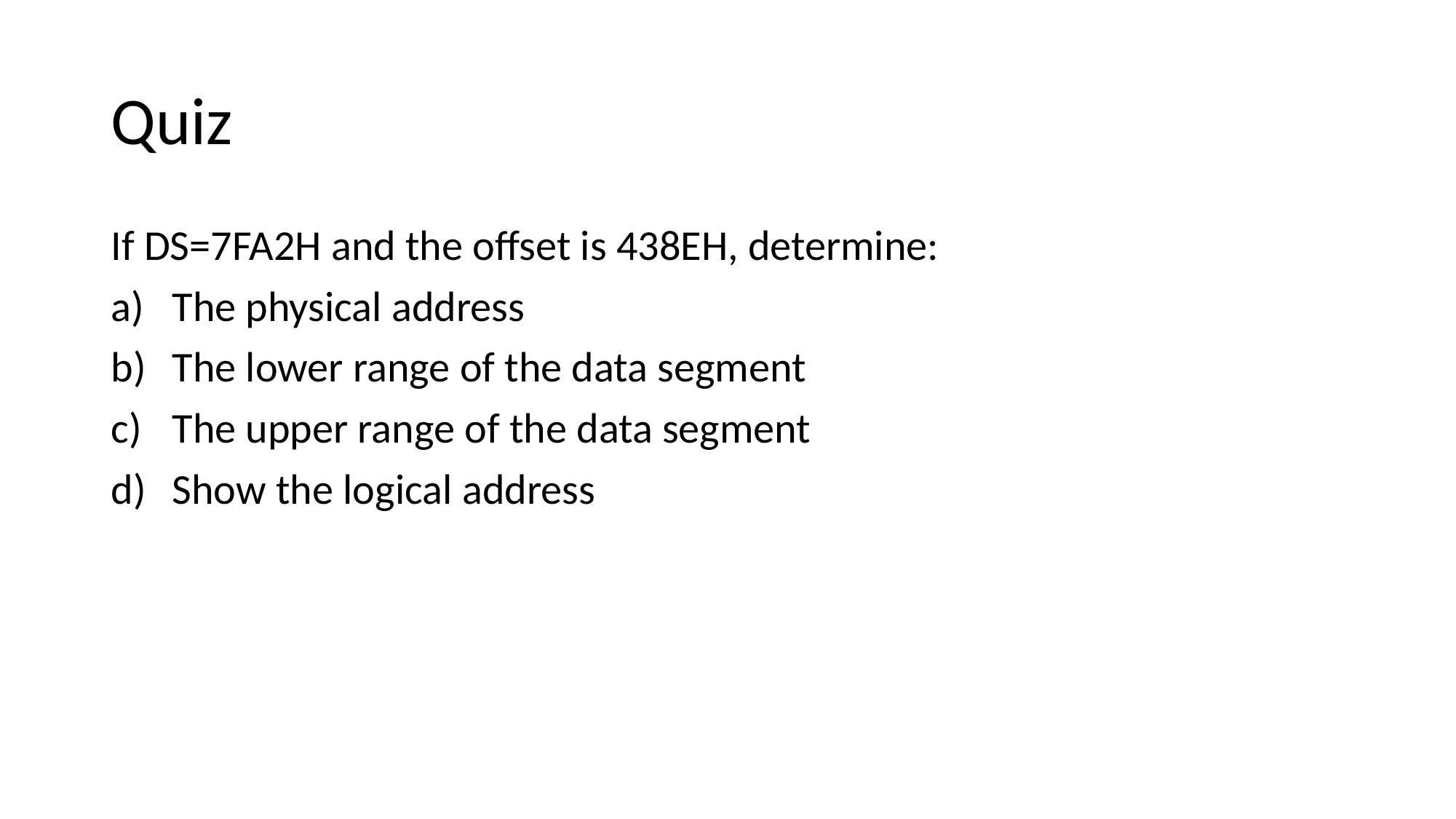

# Quiz
If DS=7FA2H and the offset is 438EH, determine:
The physical address
The lower range of the data segment
The upper range of the data segment
Show the logical address